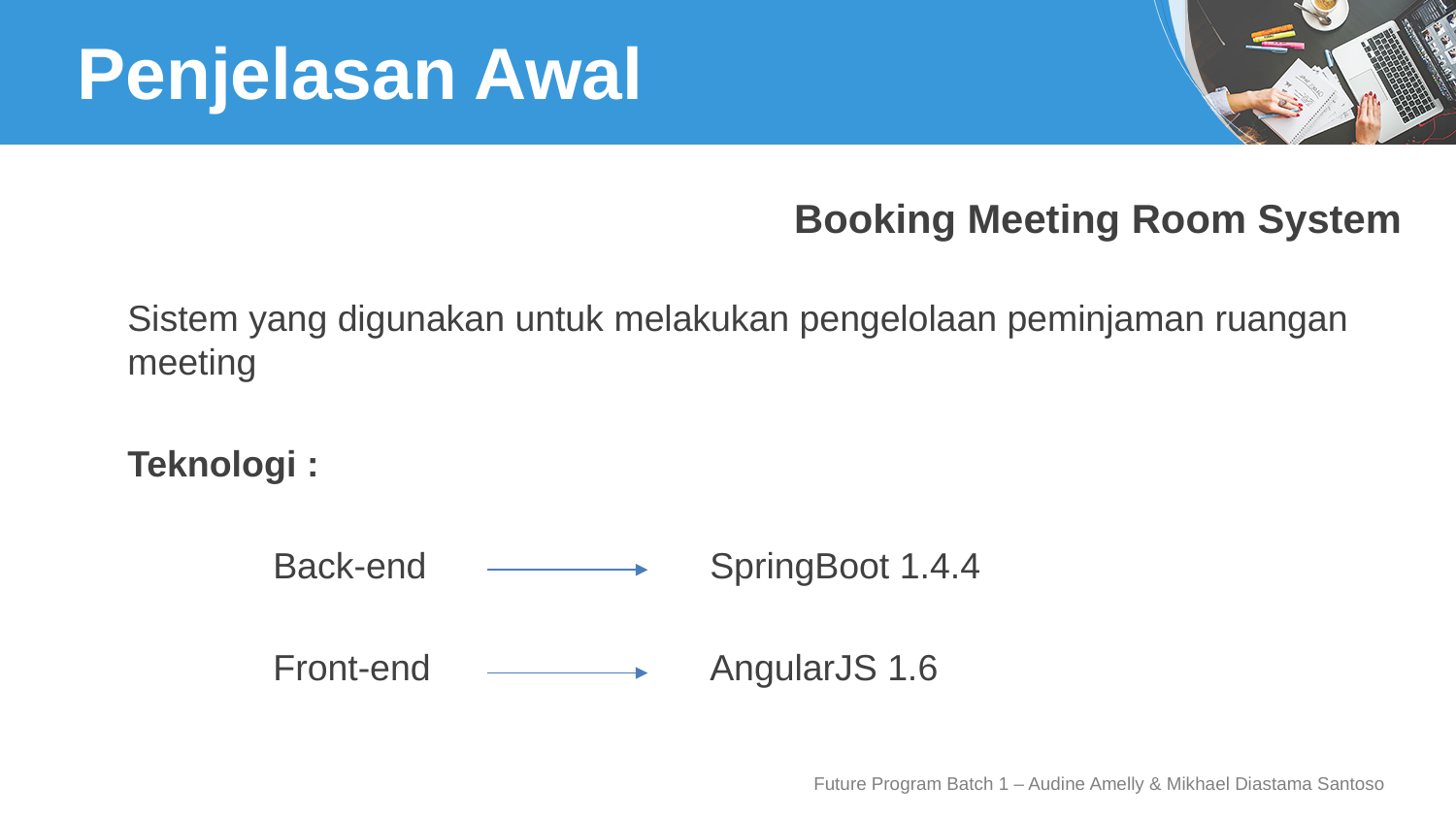

# Penjelasan Awal
Booking Meeting Room System
Sistem yang digunakan untuk melakukan pengelolaan peminjaman ruangan meeting

Teknologi :

	Back-end		SpringBoot 1.4.4

	Front-end		AngularJS 1.6
Future Program Batch 1 – Audine Amelly & Mikhael Diastama Santoso